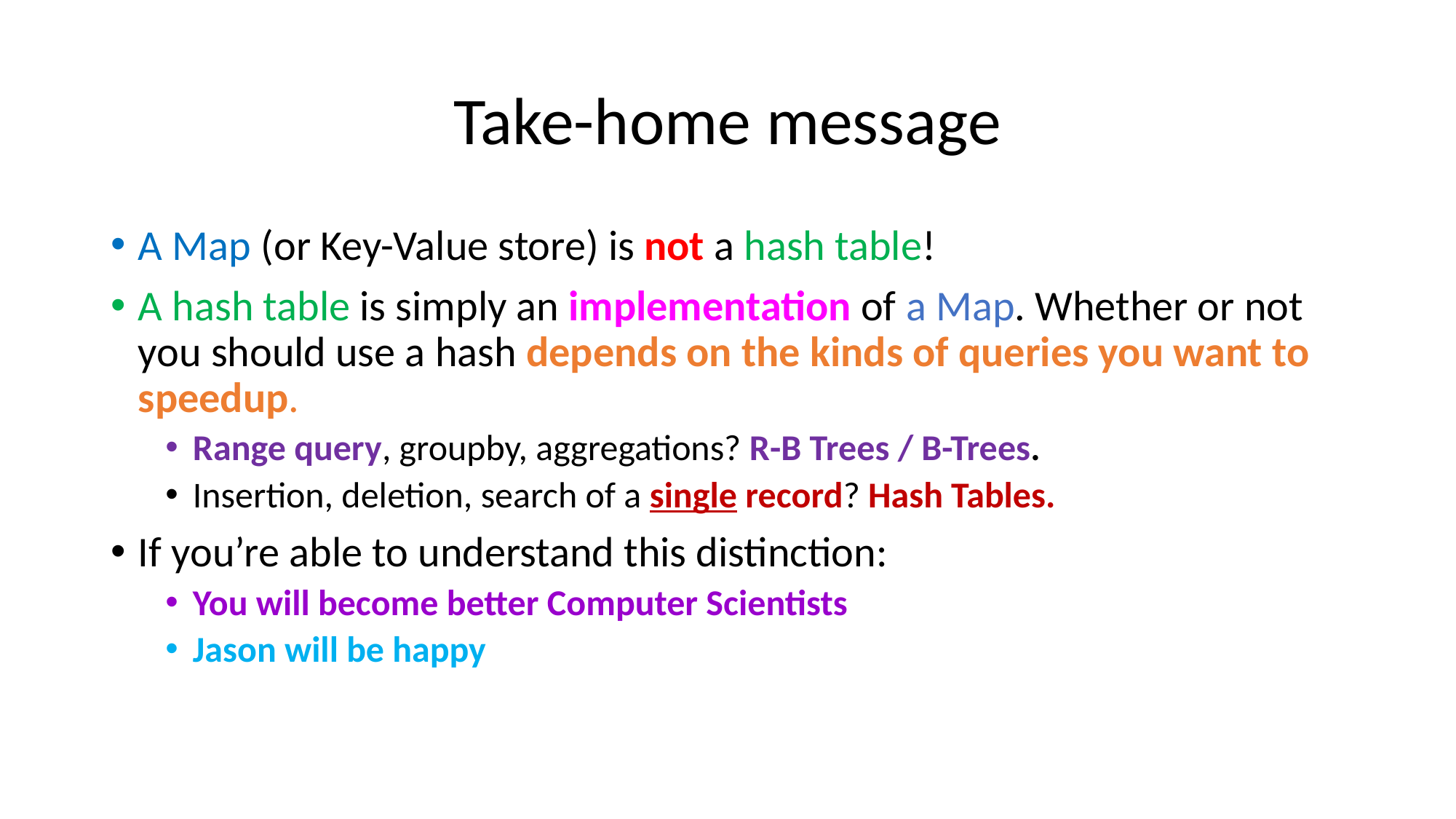

# Take-home message
A Map (or Key-Value store) is not a hash table!
A hash table is simply an implementation of a Map. Whether or not you should use a hash depends on the kinds of queries you want to speedup.
Range query, groupby, aggregations? R-B Trees / B-Trees.
Insertion, deletion, search of a single record? Hash Tables.
If you’re able to understand this distinction:
You will become better Computer Scientists
Jason will be happy